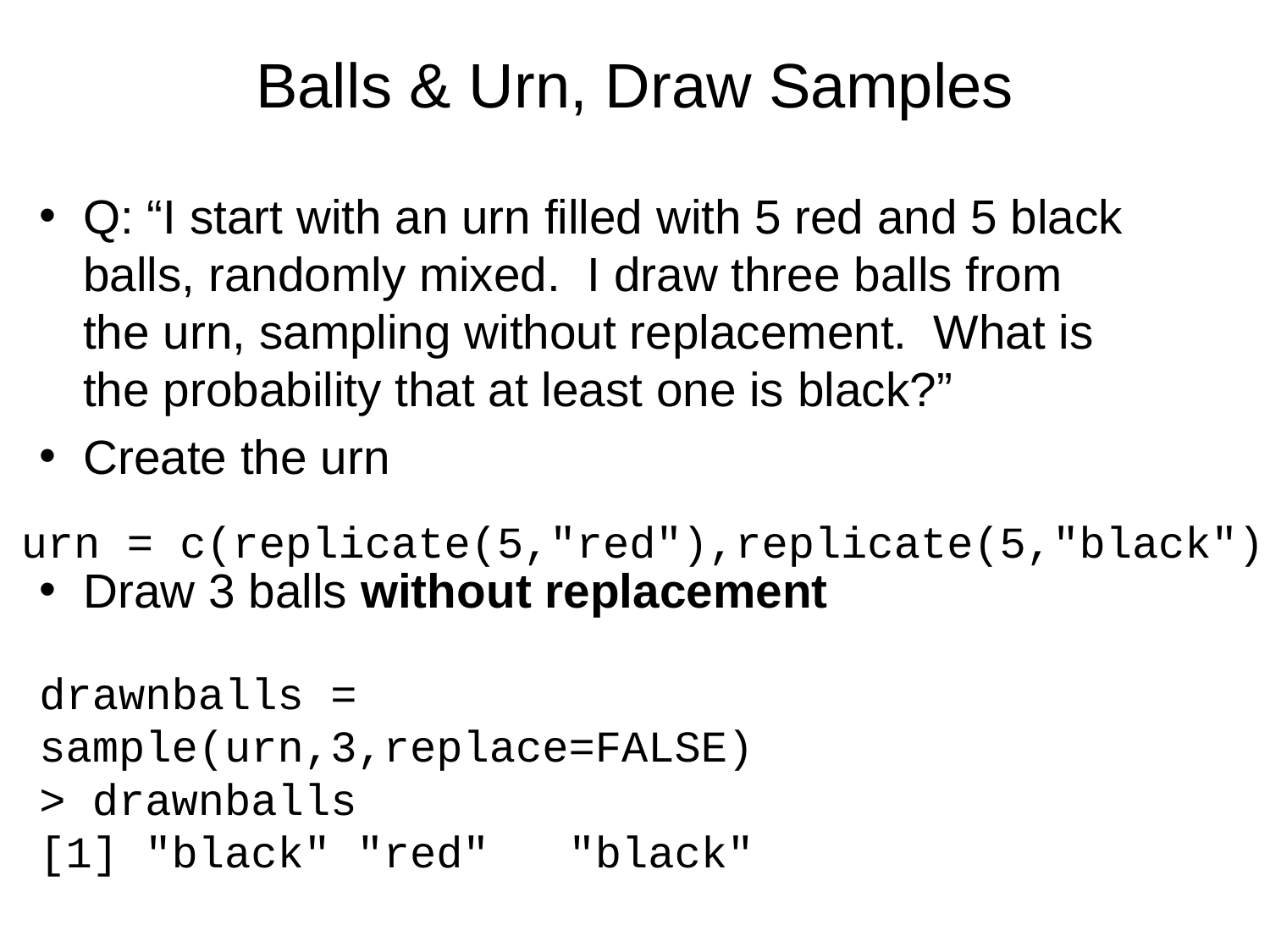

# Balls & Urn, Draw Samples
Q: “I start with an urn filled with 5 red and 5 black balls, randomly mixed.  I draw three balls from the urn, sampling without replacement.  What is the probability that at least one is black?”
Create the urn

Draw 3 balls without replacement

urn = c(replicate(5,"red"),replicate(5,"black"))
drawnballs = sample(urn,3,replace=FALSE)
> drawnballs
[1] "black" "red"   "black"